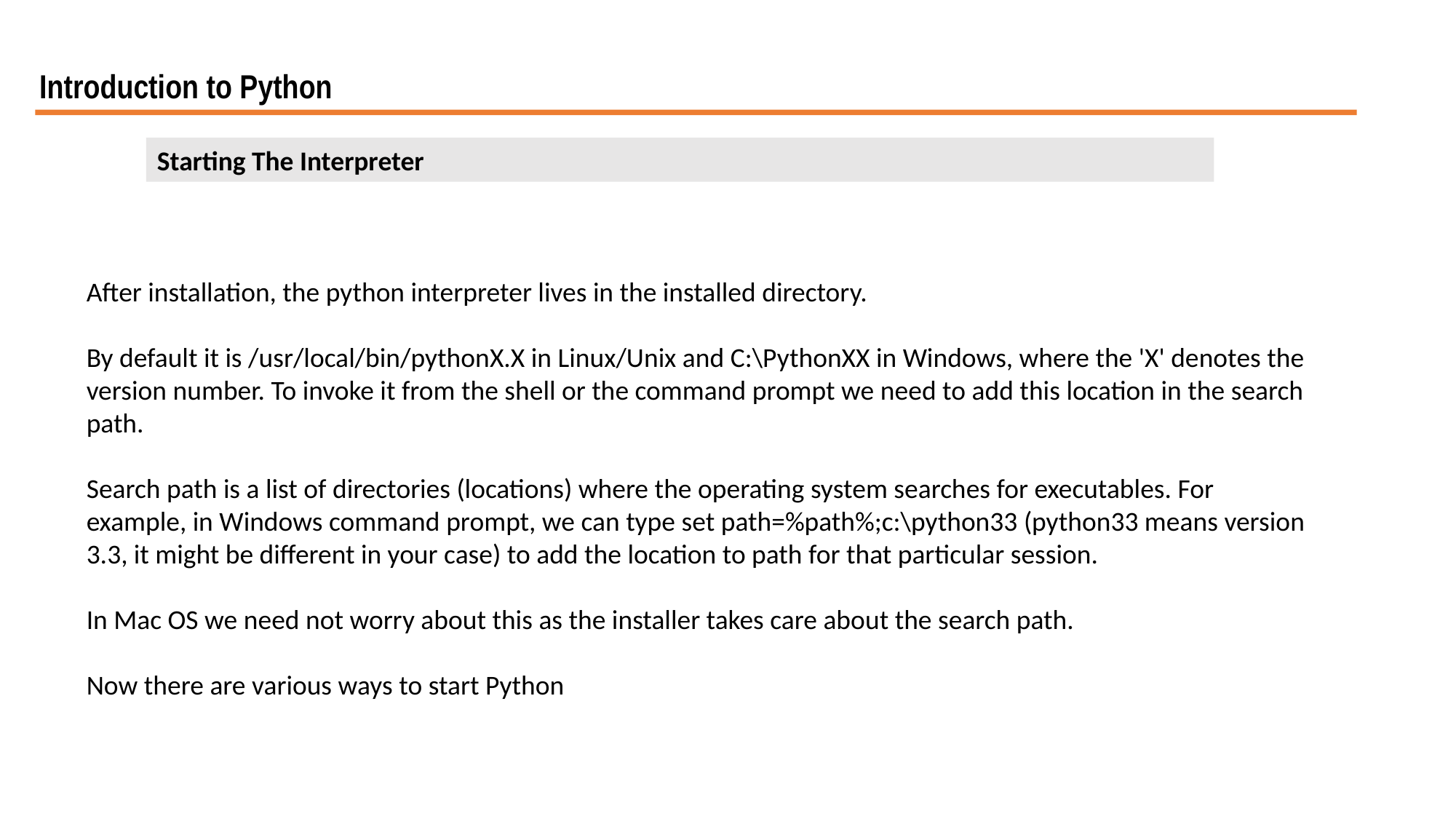

Introduction to Python

Starting The Interpreter
After installation, the python interpreter lives in the installed directory.

By default it is /usr/local/bin/pythonX.X in Linux/Unix and C:\PythonXX in Windows, where the 'X' denotes the version number. To invoke it from the shell or the command prompt we need to add this location in the search path.

Search path is a list of directories (locations) where the operating system searches for executables. For example, in Windows command prompt, we can type set path=%path%;c:\python33 (python33 means version 3.3, it might be different in your case) to add the location to path for that particular session.

In Mac OS we need not worry about this as the installer takes care about the search path.

Now there are various ways to start Python